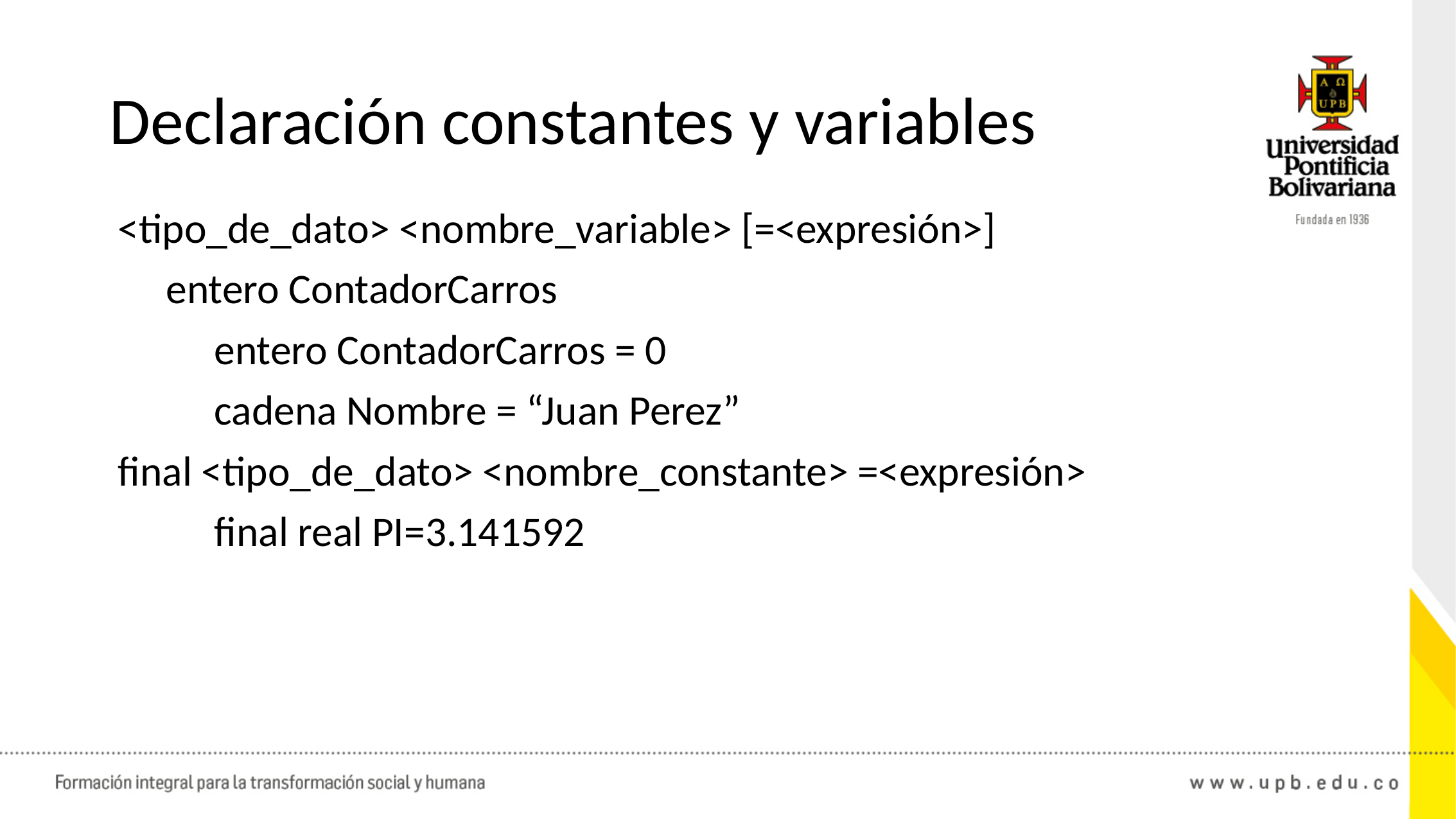

# Declaración constantes y variables
<tipo_de_dato> <nombre_variable> [=<expresión>]
entero ContadorCarros
	entero ContadorCarros = 0
	cadena Nombre = “Juan Perez”
final <tipo_de_dato> <nombre_constante> =<expresión>
	final real PI=3.141592